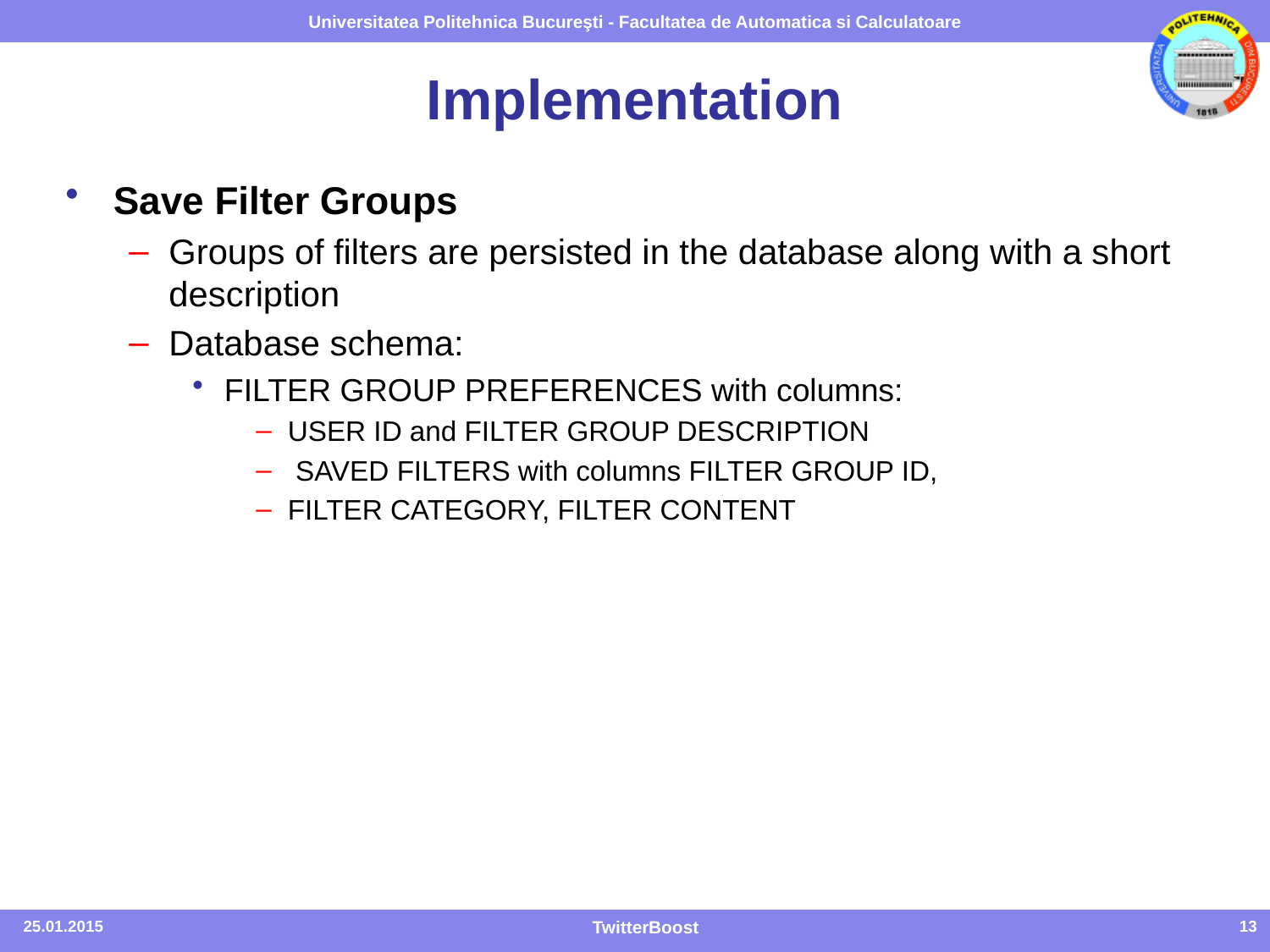

# Implementation
Save Filter Groups
Groups of filters are persisted in the database along with a short description
Database schema:
FILTER GROUP PREFERENCES with columns:
USER ID and FILTER GROUP DESCRIPTION
 SAVED FILTERS with columns FILTER GROUP ID,
FILTER CATEGORY, FILTER CONTENT
25.01.2015
TwitterBoost
13